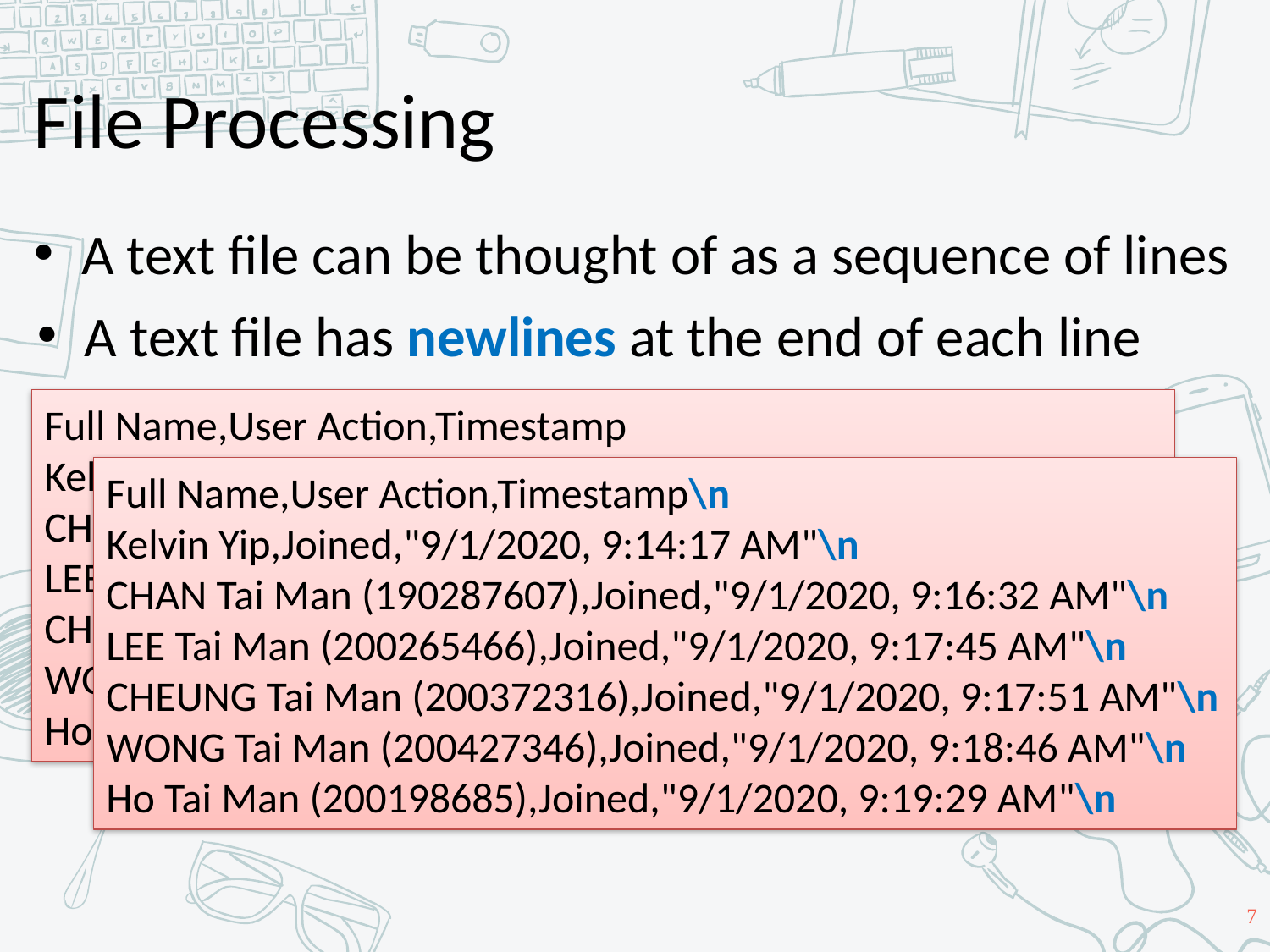

# File Processing
A text file can be thought of as a sequence of lines

A text file has newlines at the end of each line
Full Name,User Action,Timestamp
Kelvin Yip,Joined,"9/1/2020, 9:14:17 AM"
CHAN Tai Man (190287607),Joined,"9/1/2020, 9:16:32 AM"
LEE Tai Man (200265466),Joined,"9/1/2020, 9:17:45 AM"
CHEUNG Tai Man (200372316),Joined,"9/1/2020, 9:17:51 AM"
WONG Tai Man (200427346),Joined,"9/1/2020, 9:18:46 AM"
Ho Tai Man (200198685),Joined,"9/1/2020, 9:19:29 AM"
Full Name,User Action,Timestamp\n
Kelvin Yip,Joined,"9/1/2020, 9:14:17 AM"\n
CHAN Tai Man (190287607),Joined,"9/1/2020, 9:16:32 AM"\n
LEE Tai Man (200265466),Joined,"9/1/2020, 9:17:45 AM"\n
CHEUNG Tai Man (200372316),Joined,"9/1/2020, 9:17:51 AM"\n
WONG Tai Man (200427346),Joined,"9/1/2020, 9:18:46 AM"\n
Ho Tai Man (200198685),Joined,"9/1/2020, 9:19:29 AM"\n
7